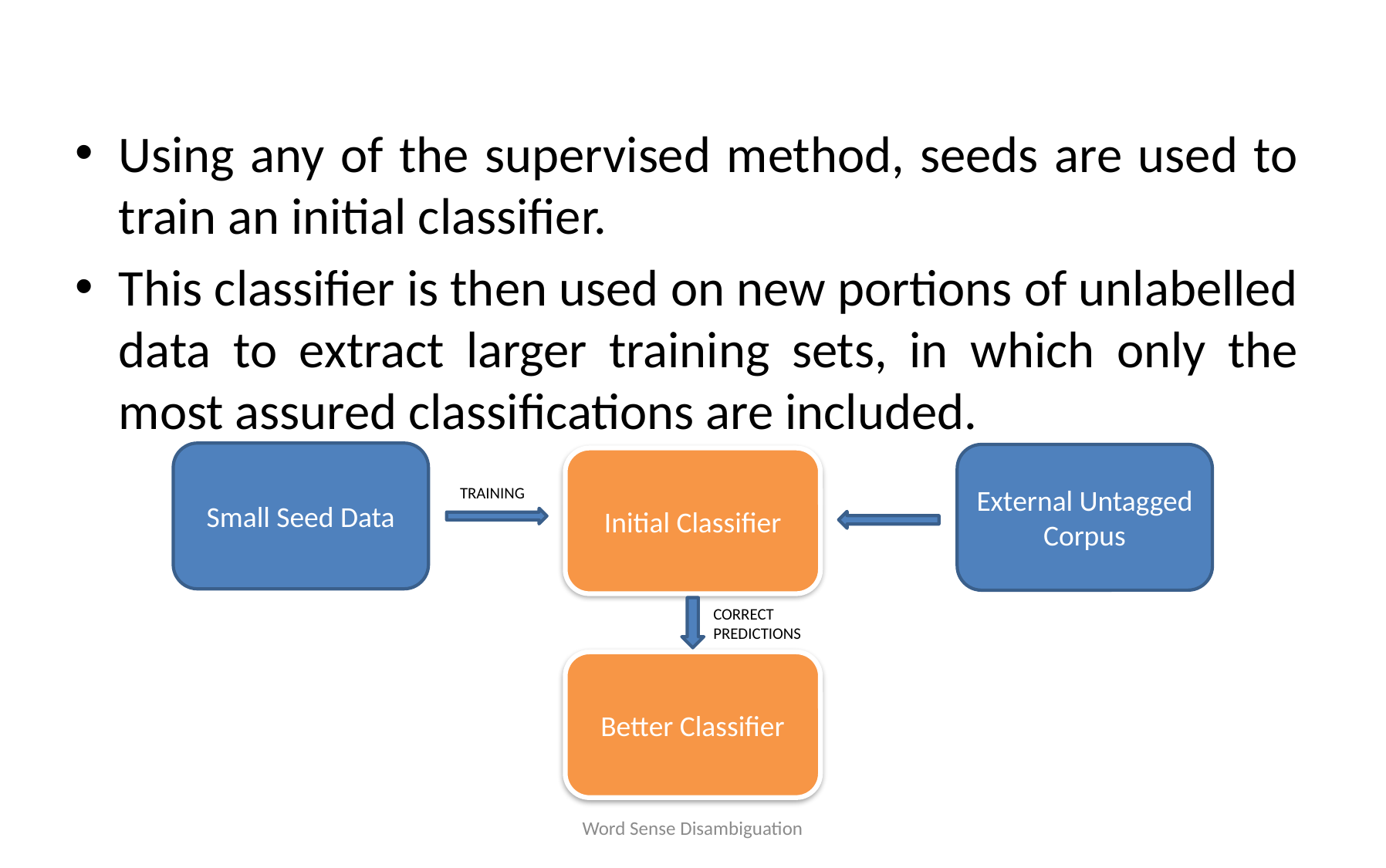

Using any of the supervised method, seeds are used to train an initial classifier.
This classifier is then used on new portions of unlabelled data to extract larger training sets, in which only the most assured classifications are included.
Small Seed Data
External Untagged Corpus
Initial Classifier
TRAINING

CORRECT PREDICTIONS

Better Classifier
Word Sense Disambiguation